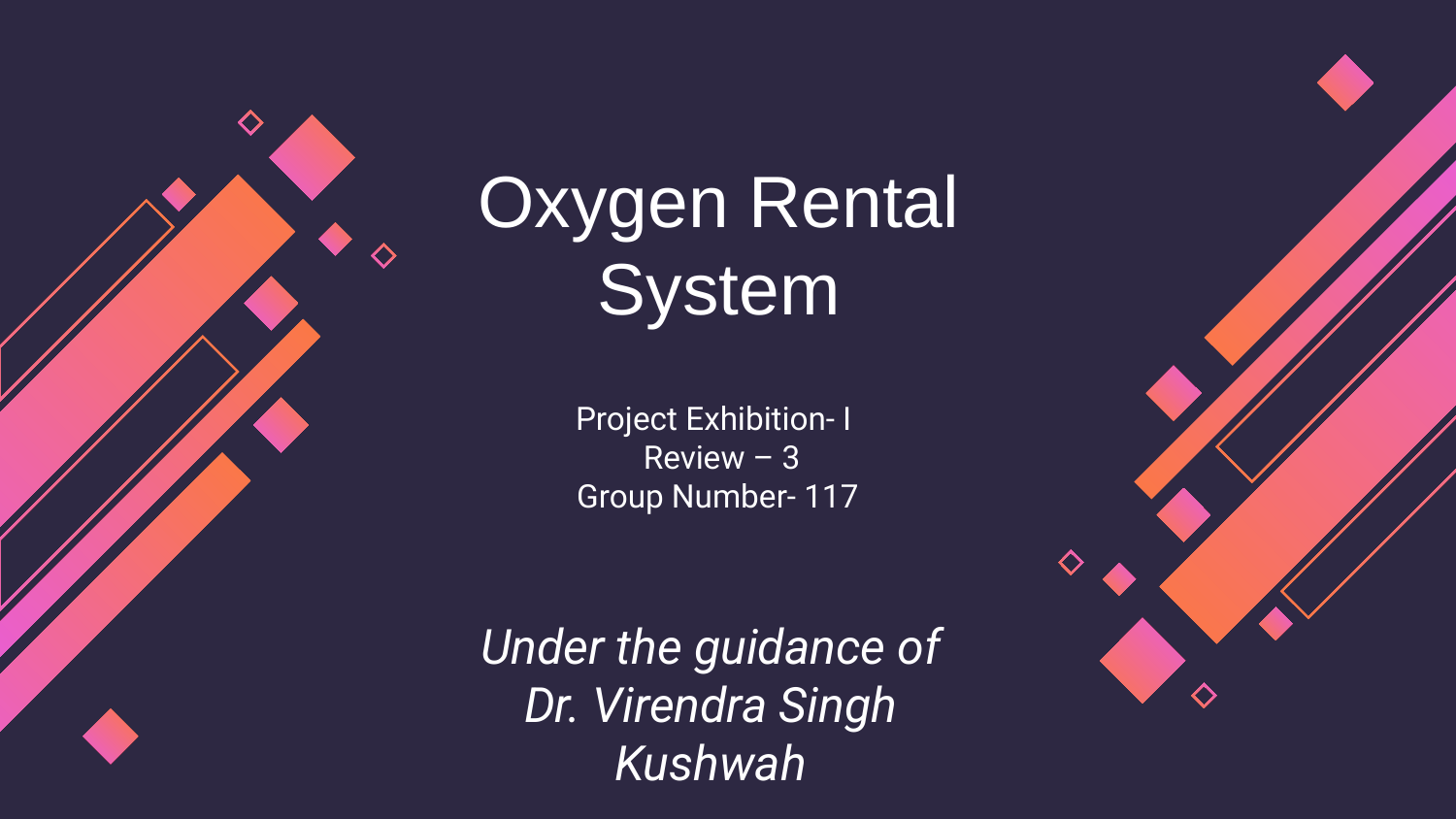

# Oxygen Rental System
Project Exhibition- I
 Review – 3
Group Number- 117
Under the guidance of Dr. Virendra Singh Kushwah